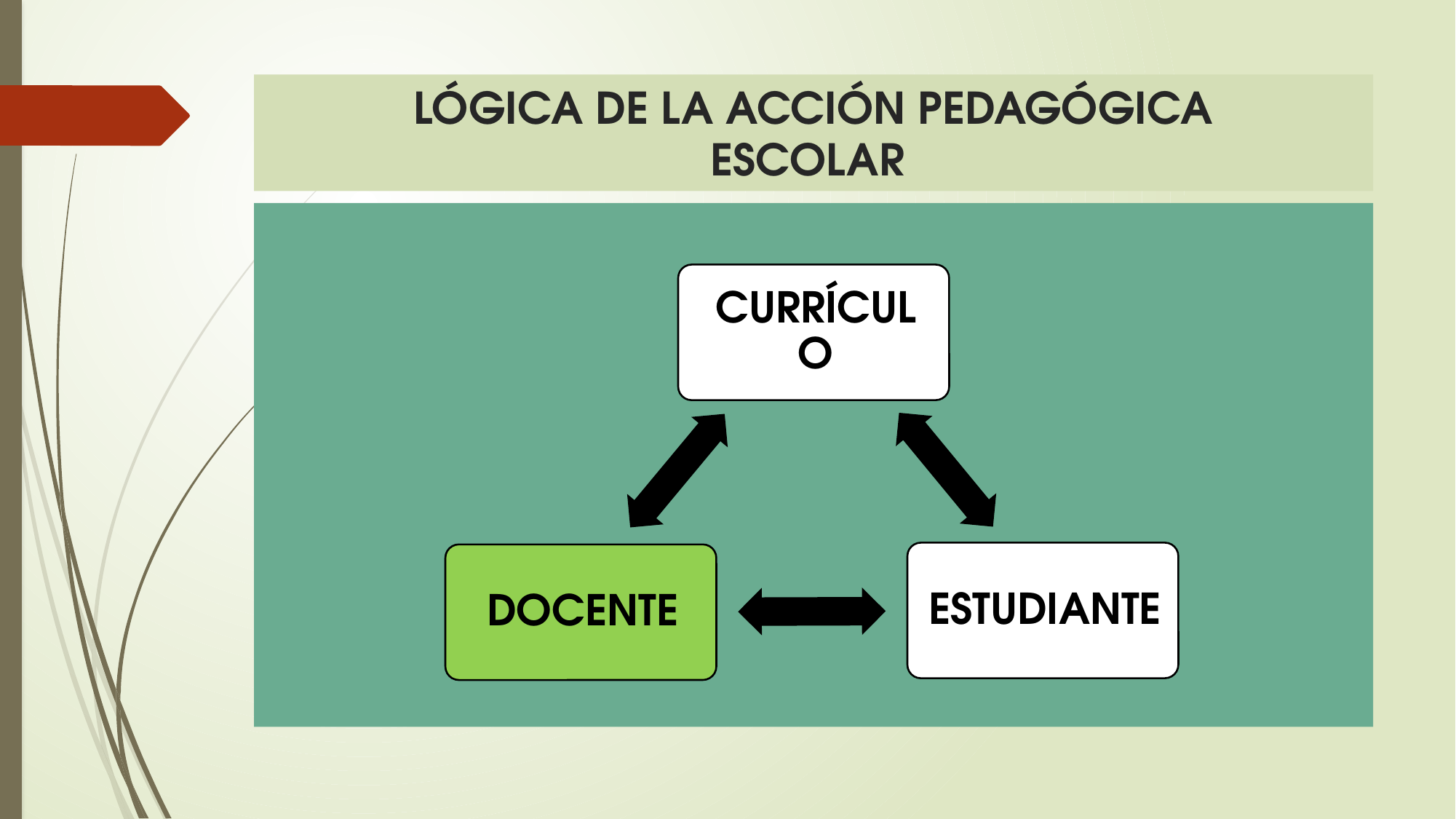

# LÓGICA DE LA ACCIÓN PEDAGÓGICA ESCOLAR
CURRÍCULO

ESTUDIANTE

DOCENTE